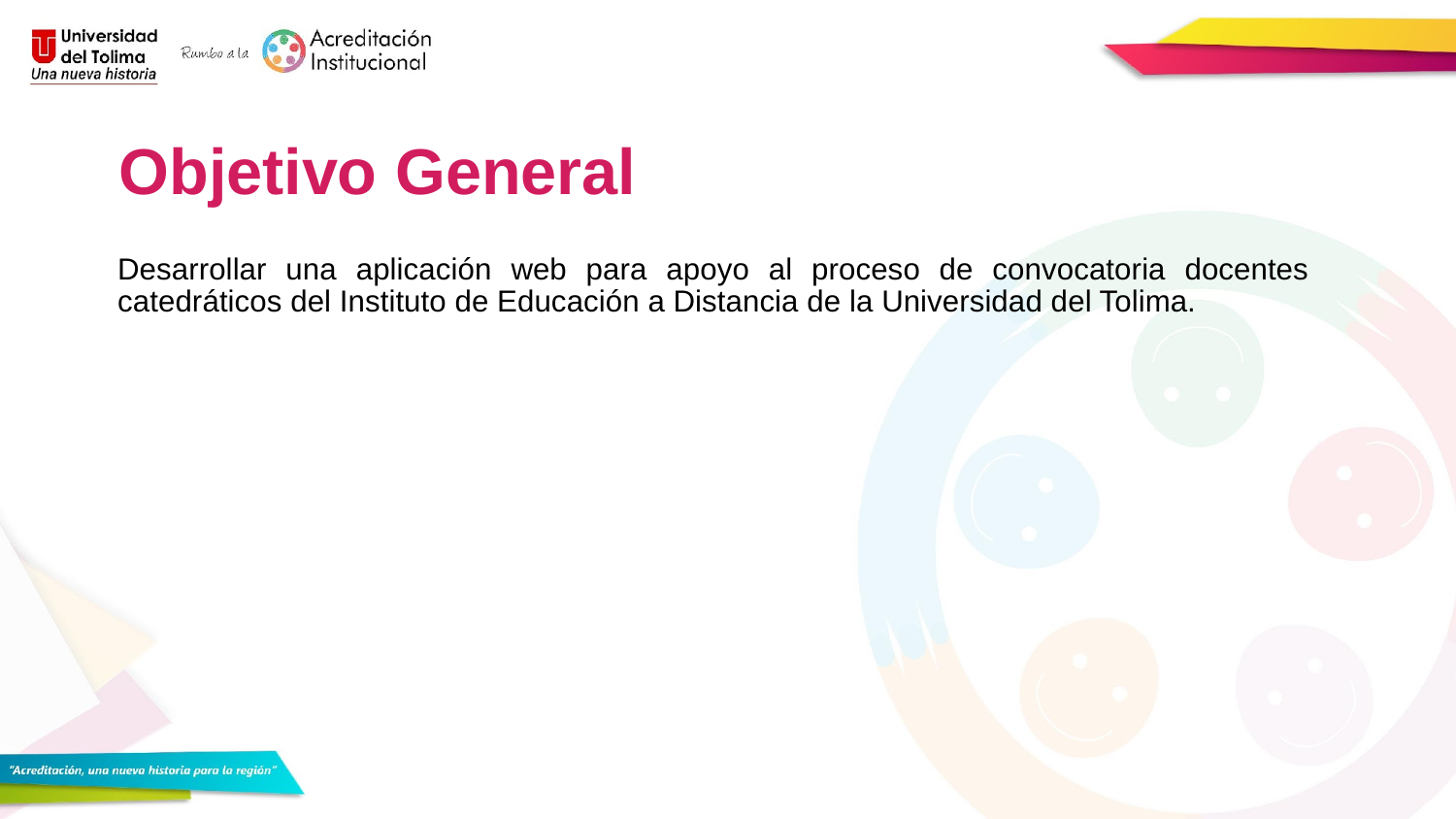

Objetivo General
Desarrollar una aplicación web para apoyo al proceso de convocatoria docentes catedráticos del Instituto de Educación a Distancia de la Universidad del Tolima.